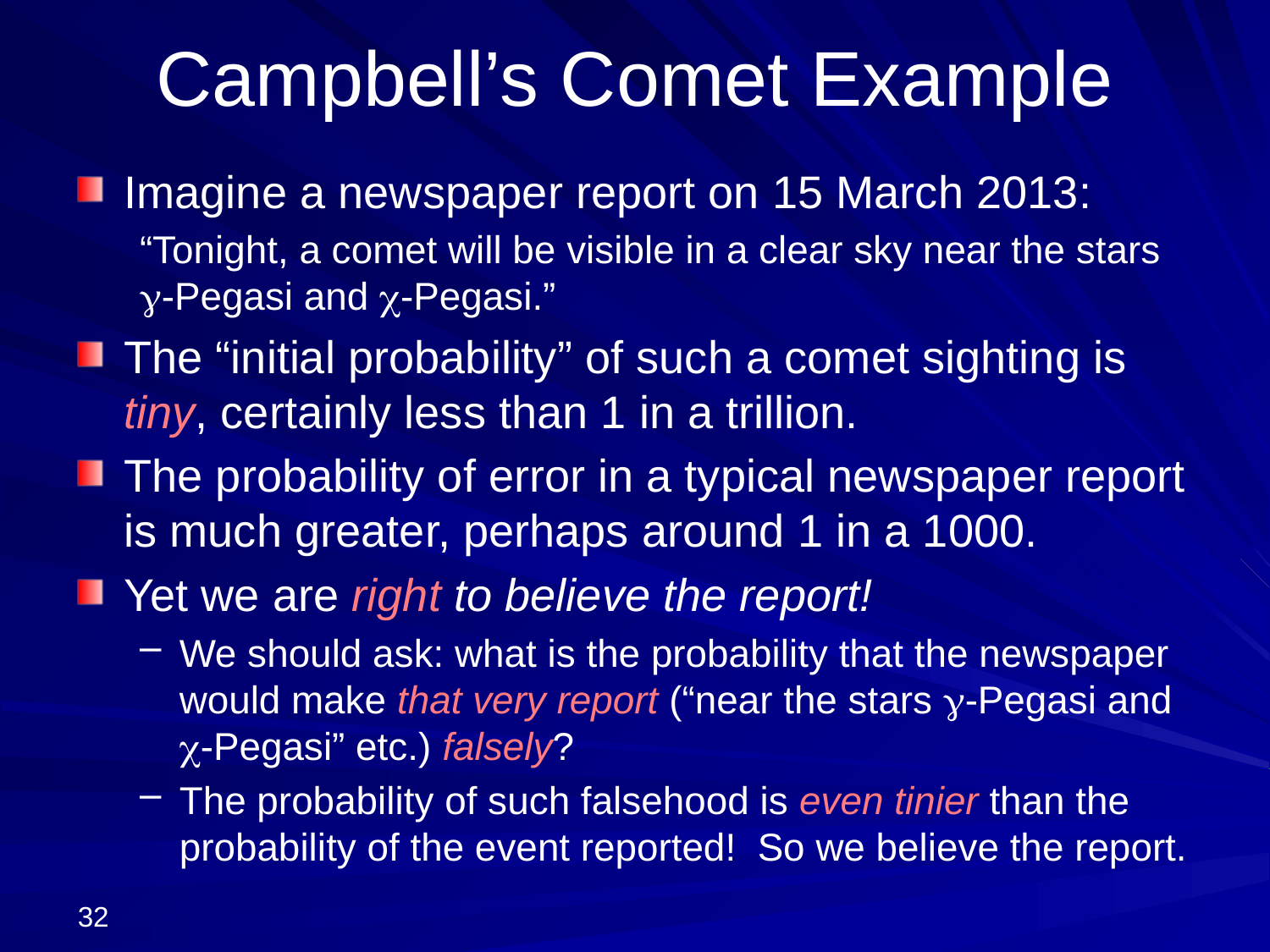

# Campbell’s Comet Example
Imagine a newspaper report on 15 March 2013:
“Tonight, a comet will be visible in a clear sky near the stars γ-Pegasi and χ-Pegasi.”
The “initial probability” of such a comet sighting is tiny, certainly less than 1 in a trillion.
The probability of error in a typical newspaper report is much greater, perhaps around 1 in a 1000.
Yet we are right to believe the report!
We should ask: what is the probability that the newspaper would make that very report (“near the stars γ-Pegasi and χ-Pegasi” etc.) falsely?
The probability of such falsehood is even tinier than the probability of the event reported!  So we believe the report.
32